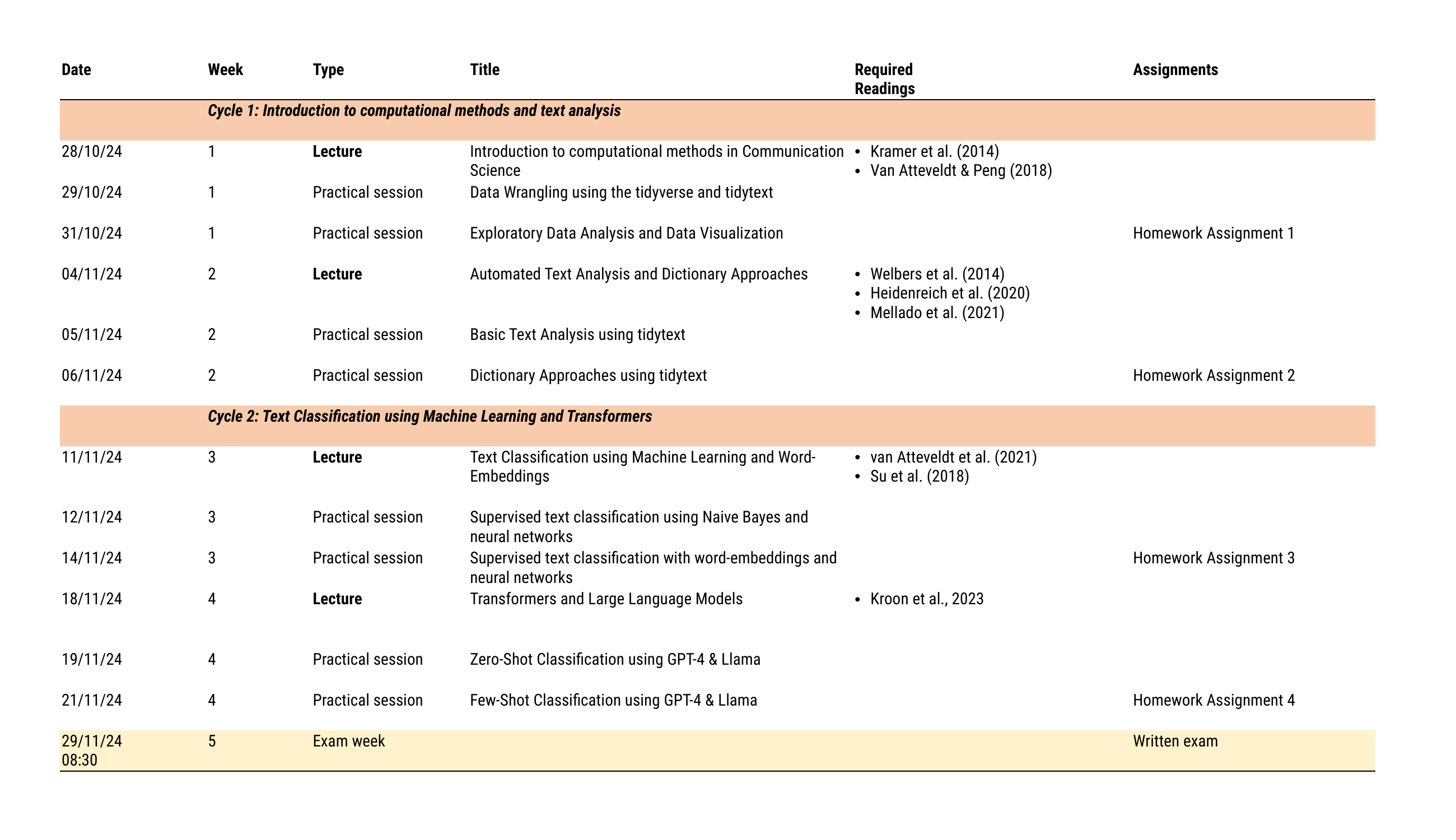

| Date | Week | Type | Title | Required Readings | Assignments |
| --- | --- | --- | --- | --- | --- |
|  | Cycle 1: Introduction to computational methods and text analysis |  |  |  |  |
| 28/10/24 | 1 | Lecture | Introduction to computational methods in Communication Science | Kramer et al. (2014) Van Atteveldt & Peng (2018) |  |
| 29/10/24 | 1 | Practical session | Data Wrangling using the tidyverse and tidytext |  |  |
| 31/10/24 | 1 | Practical session | Exploratory Data Analysis and Data Visualization |  | Homework Assignment 1 |
| 04/11/24 | 2 | Lecture | Automated Text Analysis and Dictionary Approaches | Welbers et al. (2014) Heidenreich et al. (2020) Mellado et al. (2021) |  |
| 05/11/24 | 2 | Practical session | Basic Text Analysis using tidytext |  |  |
| 06/11/24 | 2 | Practical session | Dictionary Approaches using tidytext |  | Homework Assignment 2 |
|  | Cycle 2: Text Classification using Machine Learning and Transformers |  |  |  |  |
| 11/11/24 | 3 | Lecture | Text Classification using Machine Learning and Word-Embeddings | van Atteveldt et al. (2021) Su et al. (2018) |  |
| 12/11/24 | 3 | Practical session | Supervised text classification using Naive Bayes and neural networks |  |  |
| 14/11/24 | 3 | Practical session | Supervised text classification with word-embeddings and neural networks |  | Homework Assignment 3 |
| 18/11/24 | 4 | Lecture | Transformers and Large Language Models | Kroon et al., 2023 |  |
| 19/11/24 | 4 | Practical session | Zero-Shot Classification using GPT-4 & Llama |  |  |
| 21/11/24 | 4 | Practical session | Few-Shot Classification using GPT-4 & Llama |  | Homework Assignment 4 |
| 29/11/24 08:30 | 5 | Exam week |  |  | Written exam |